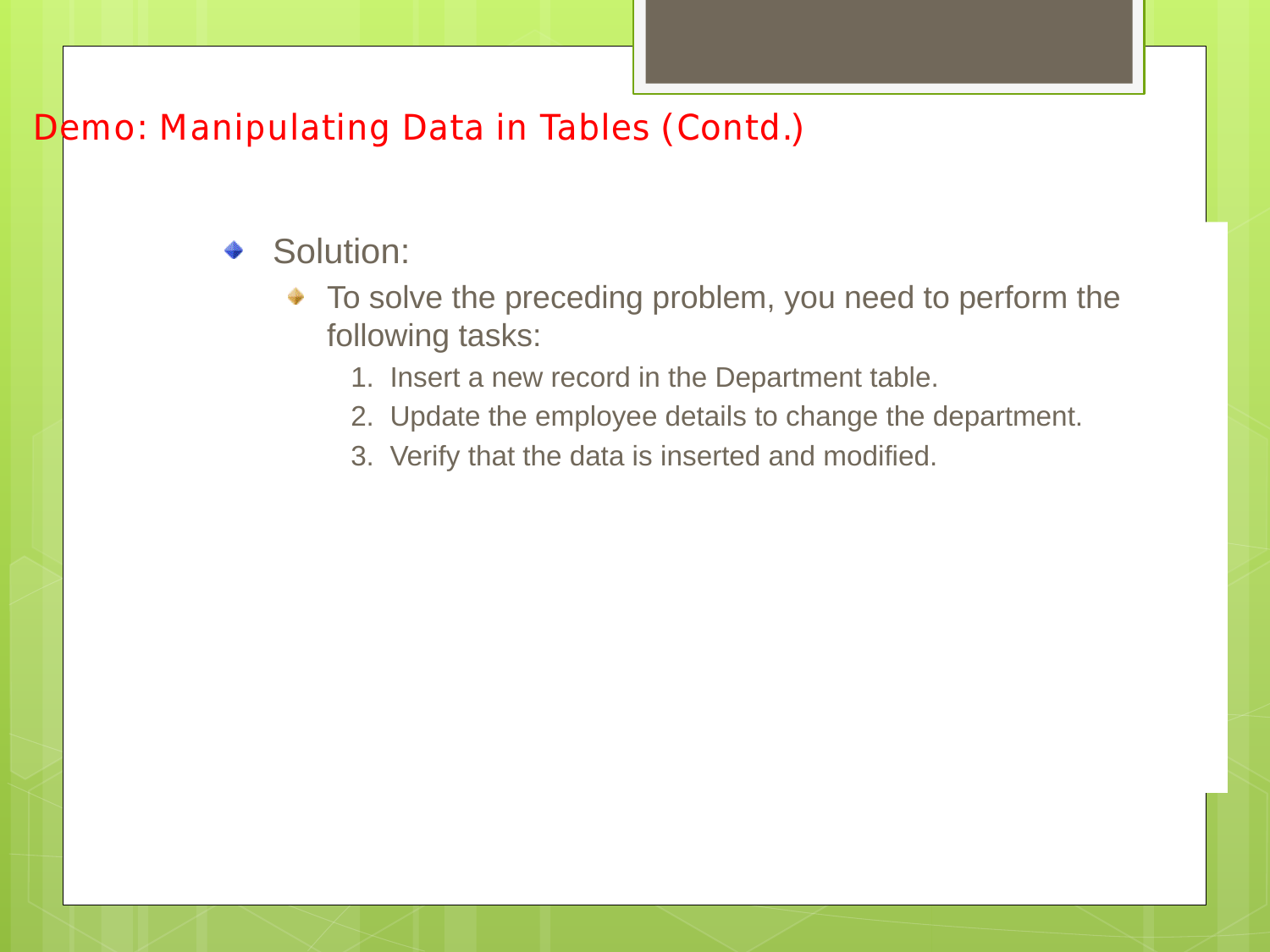

Demo: Manipulating Data in Tables (Contd.)
Solution:
To solve the preceding problem, you need to perform the following tasks:
1.  Insert a new record in the Department table.
2.  Update the employee details to change the department.
3.  Verify that the data is inserted and modified.